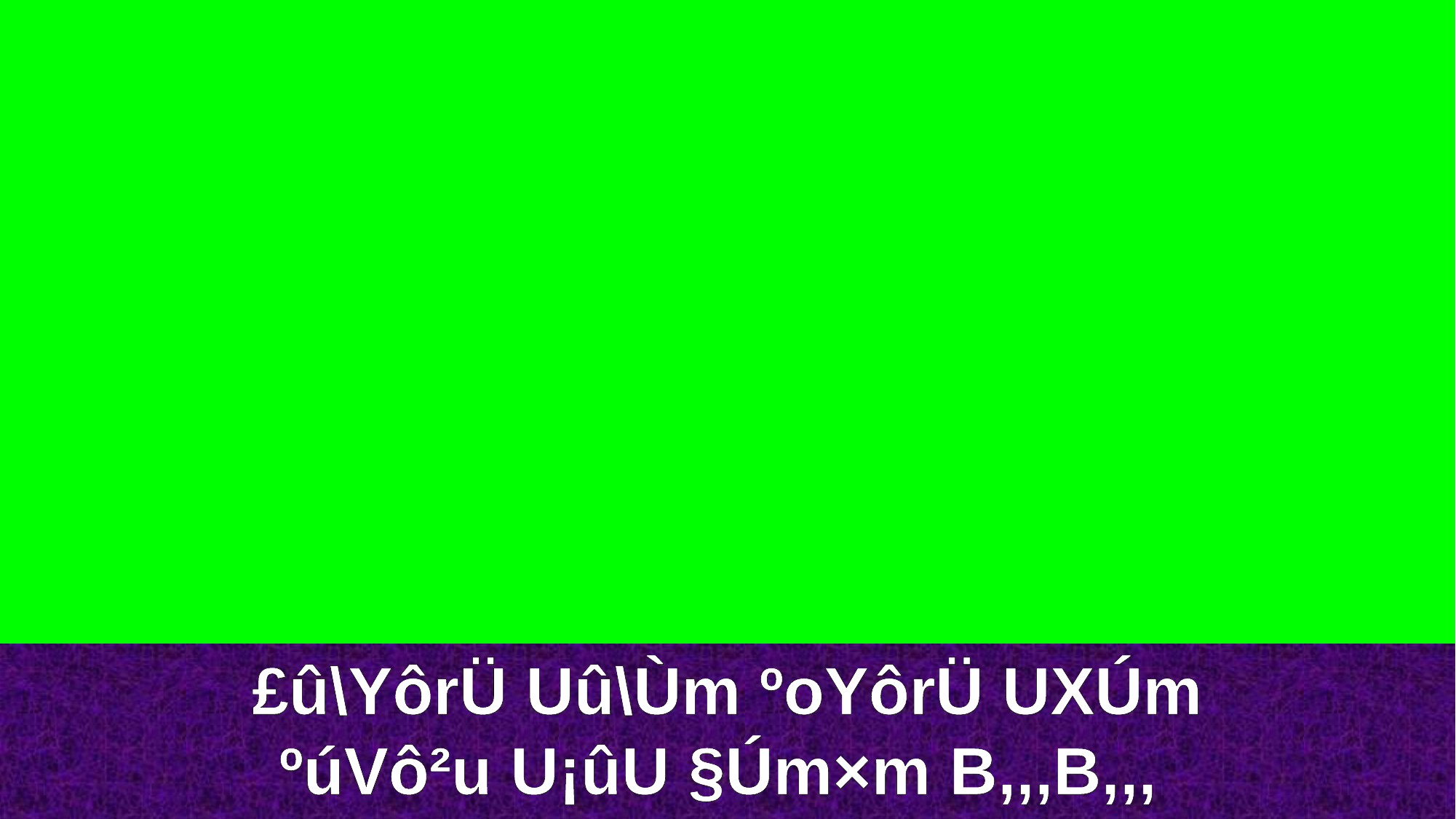

£û\YôrÜ Uû\Ùm ºoYôrÜ UXÚm ºúVô²u U¡ûU §Úm×m B,,,B,,,